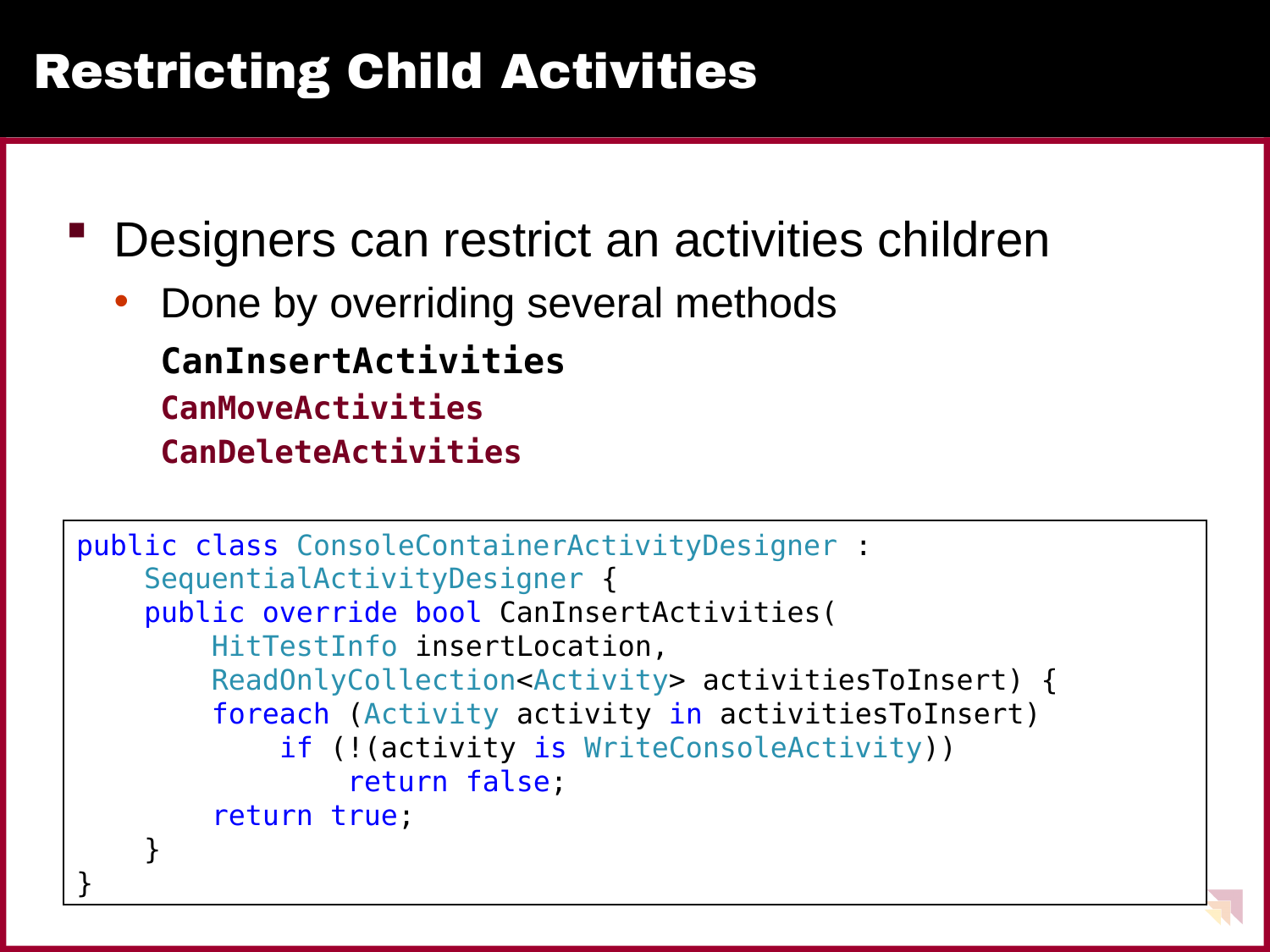

# Restricting Child Activities
Designers can restrict an activities children
Done by overriding several methods
CanInsertActivities
CanMoveActivities
CanDeleteActivities
public class ConsoleContainerActivityDesigner :
    SequentialActivityDesigner {
    public override bool CanInsertActivities(
        HitTestInfo insertLocation,
        ReadOnlyCollection<Activity> activitiesToInsert) {
        foreach (Activity activity in activitiesToInsert)
            if (!(activity is WriteConsoleActivity))
                return false;
        return true;
    }
}